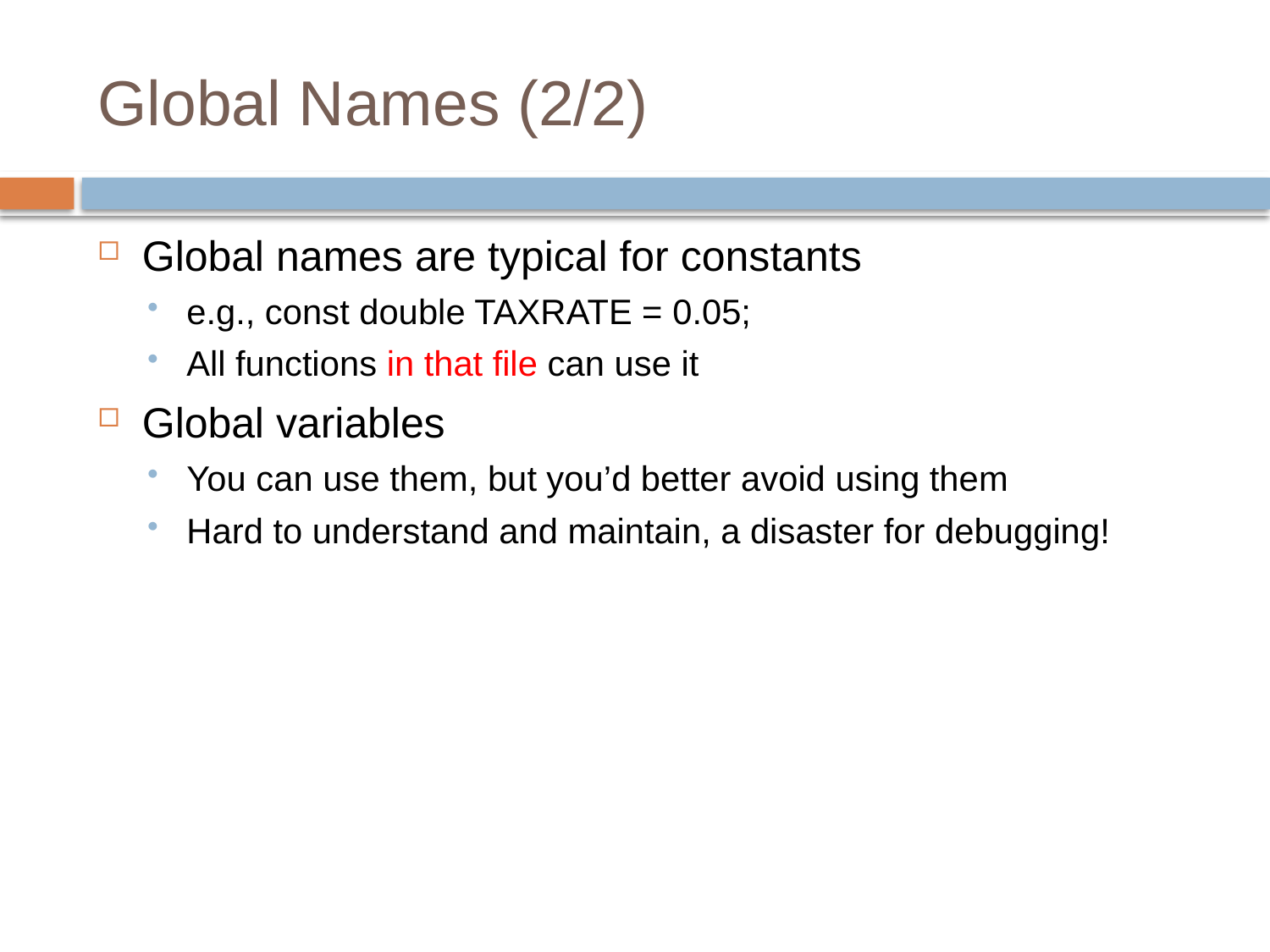

# Global Names (2/2)
Global names are typical for constants
e.g., const double TAXRATE = 0.05;
All functions in that file can use it
Global variables
You can use them, but you’d better avoid using them
Hard to understand and maintain, a disaster for debugging!